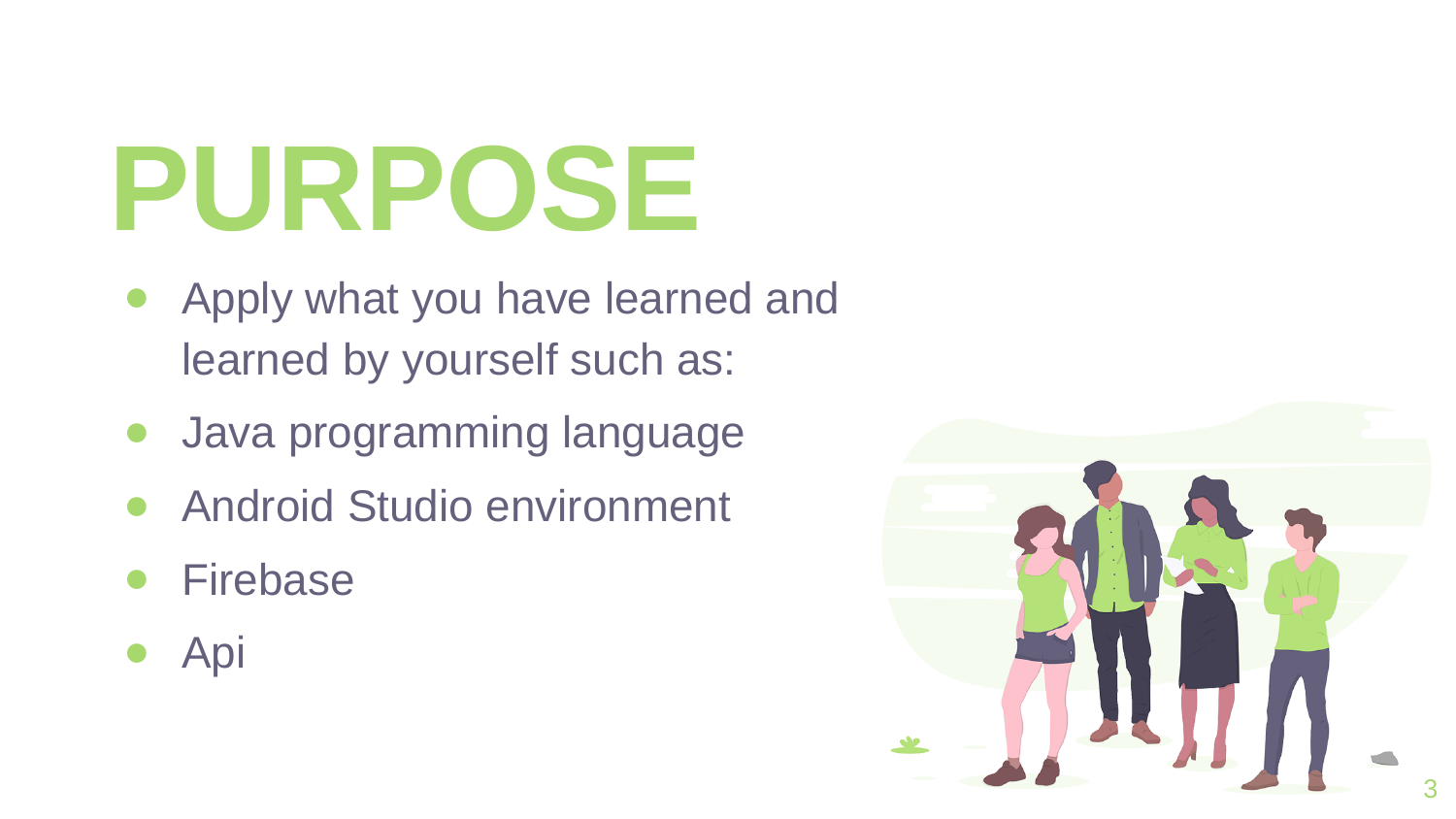

PURPOSE
Apply what you have learned and learned by yourself such as:
Java programming language
Android Studio environment
Firebase
Api
3